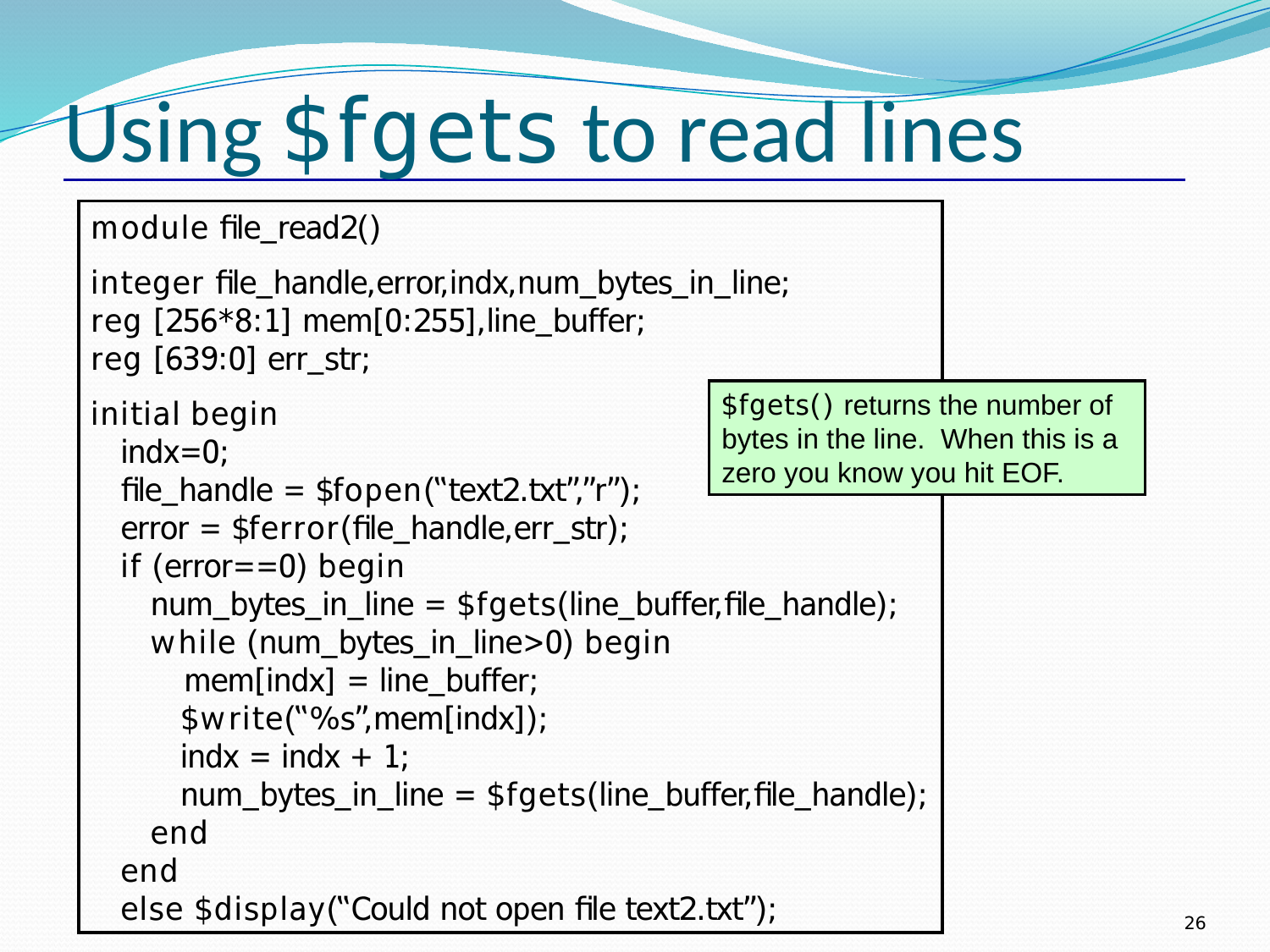

# Using $fgets to read lines
module file_read2()

integer file_handle,error,indx,num_bytes_in_line;
reg [256*8:1] mem[0:255],line_buffer;
reg [639:0] err_str;

initial begin
   indx=0;
   file_handle = $fopen(“text2.txt”,”r”);
   error = $ferror(file_handle,err_str);
   if (error==0) begin
      num_bytes_in_line = $fgets(line_buffer,file_handle);
      while (num_bytes_in_line>0) begin
          mem[indx] = line_buffer;
         $write(“%s”,mem[indx]);
         indx = indx + 1;
         num_bytes_in_line = $fgets(line_buffer,file_handle);
      end
   end
   else $display(“Could not open file text2.txt”);
$fgets() returns the number of bytes in the line.  When this is a
zero you know you hit EOF.
26